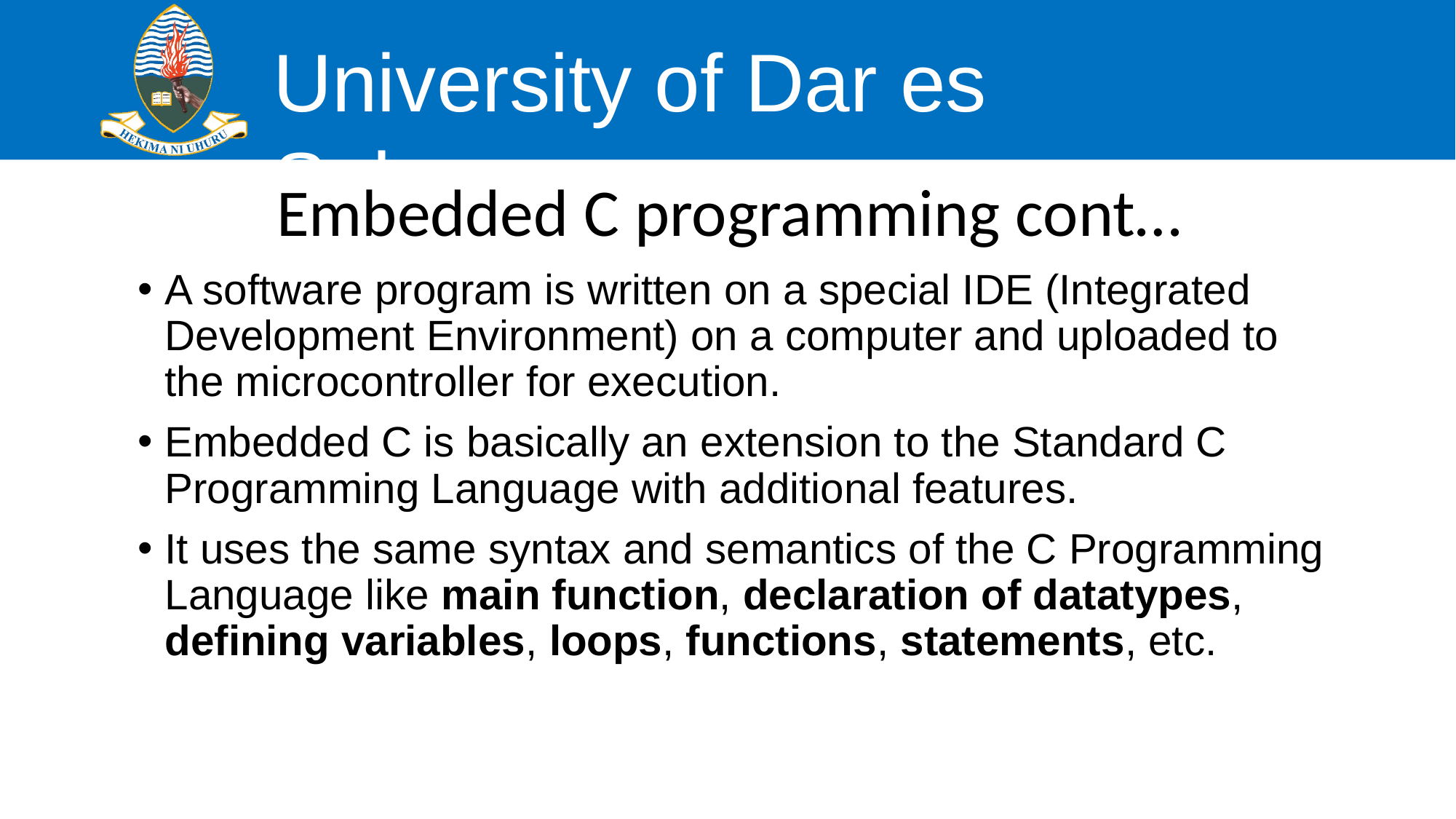

# Embedded C programming cont…
A software program is written on a special IDE (Integrated Development Environment) on a computer and uploaded to the microcontroller for execution.
Embedded C is basically an extension to the Standard C Programming Language with additional features.
It uses the same syntax and semantics of the C Programming Language like main function, declaration of datatypes, defining variables, loops, functions, statements, etc.